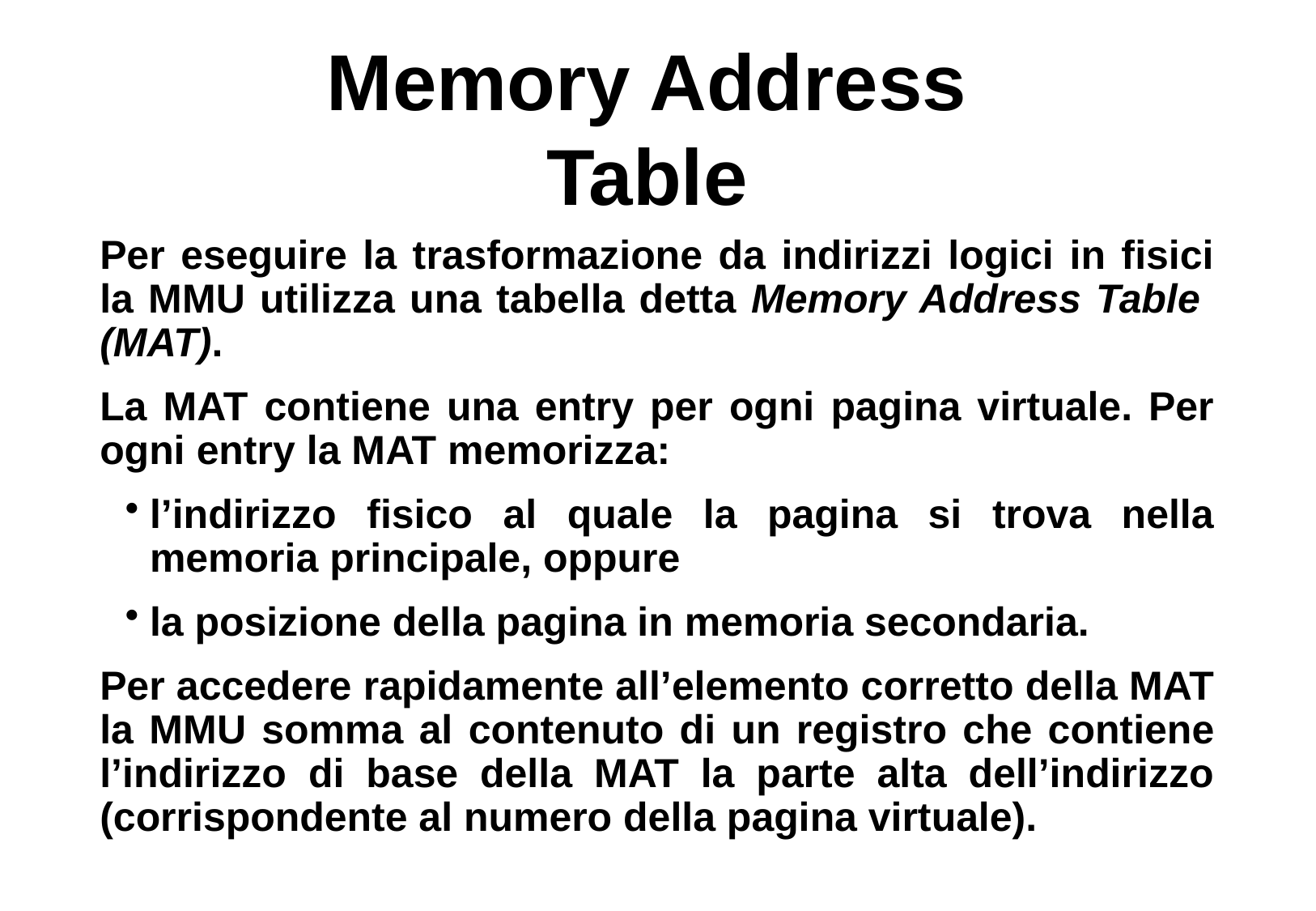

# Memory Address Table
Per eseguire la trasformazione da indirizzi logici in fisici la MMU utilizza una tabella detta Memory Address Table  (MAT).
La MAT contiene una entry per ogni pagina virtuale. Per ogni entry la MAT memorizza:
l’indirizzo fisico al quale la pagina si trova nella memoria principale, oppure
la posizione della pagina in memoria secondaria.
Per accedere rapidamente all’elemento corretto della MAT la MMU somma al contenuto di un registro che contiene l’indirizzo di base della MAT la parte alta dell’indirizzo (corrispondente al numero della pagina virtuale).